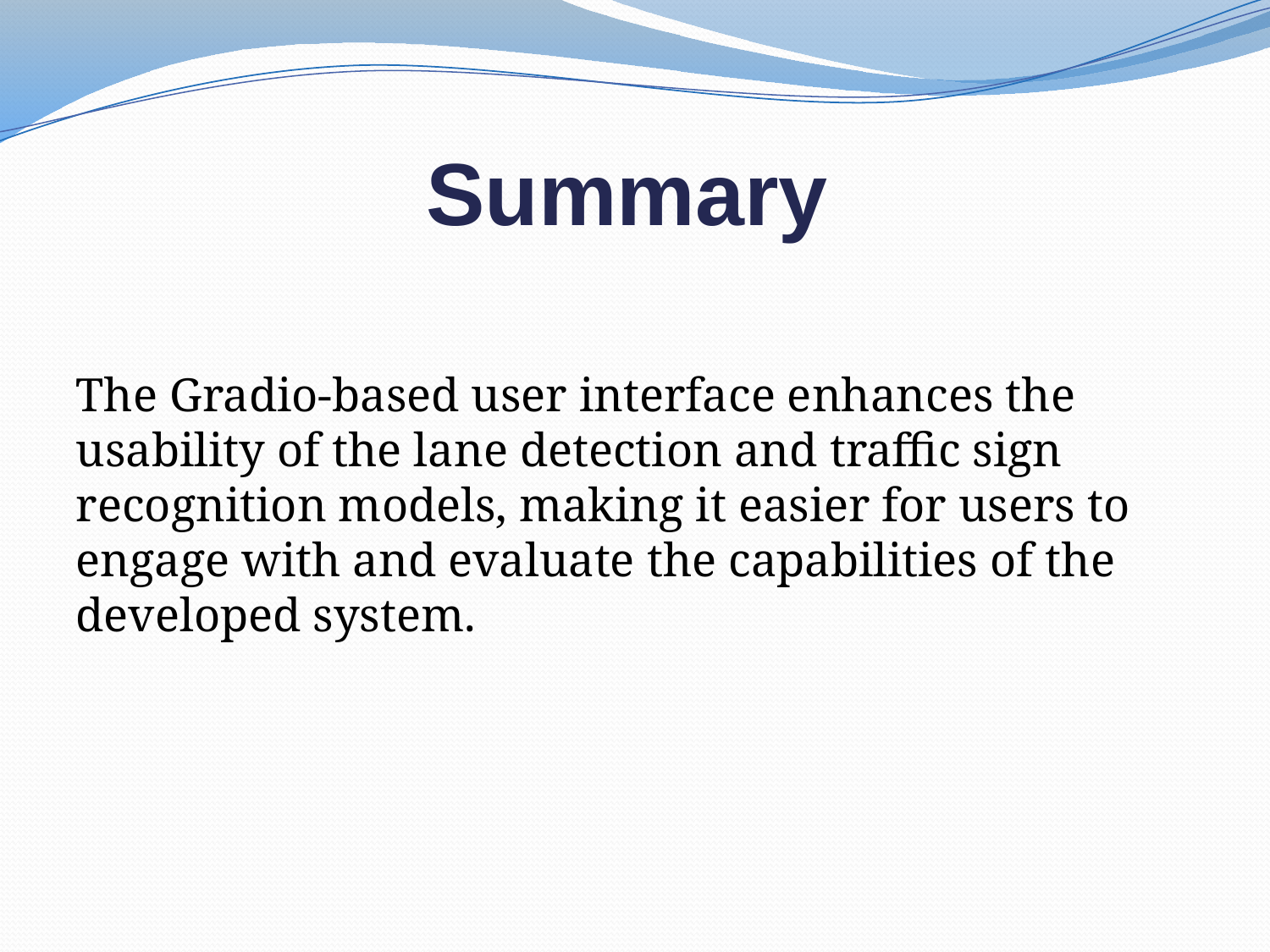

# Summary
The Gradio-based user interface enhances the usability of the lane detection and traffic sign recognition models, making it easier for users to engage with and evaluate the capabilities of the developed system.